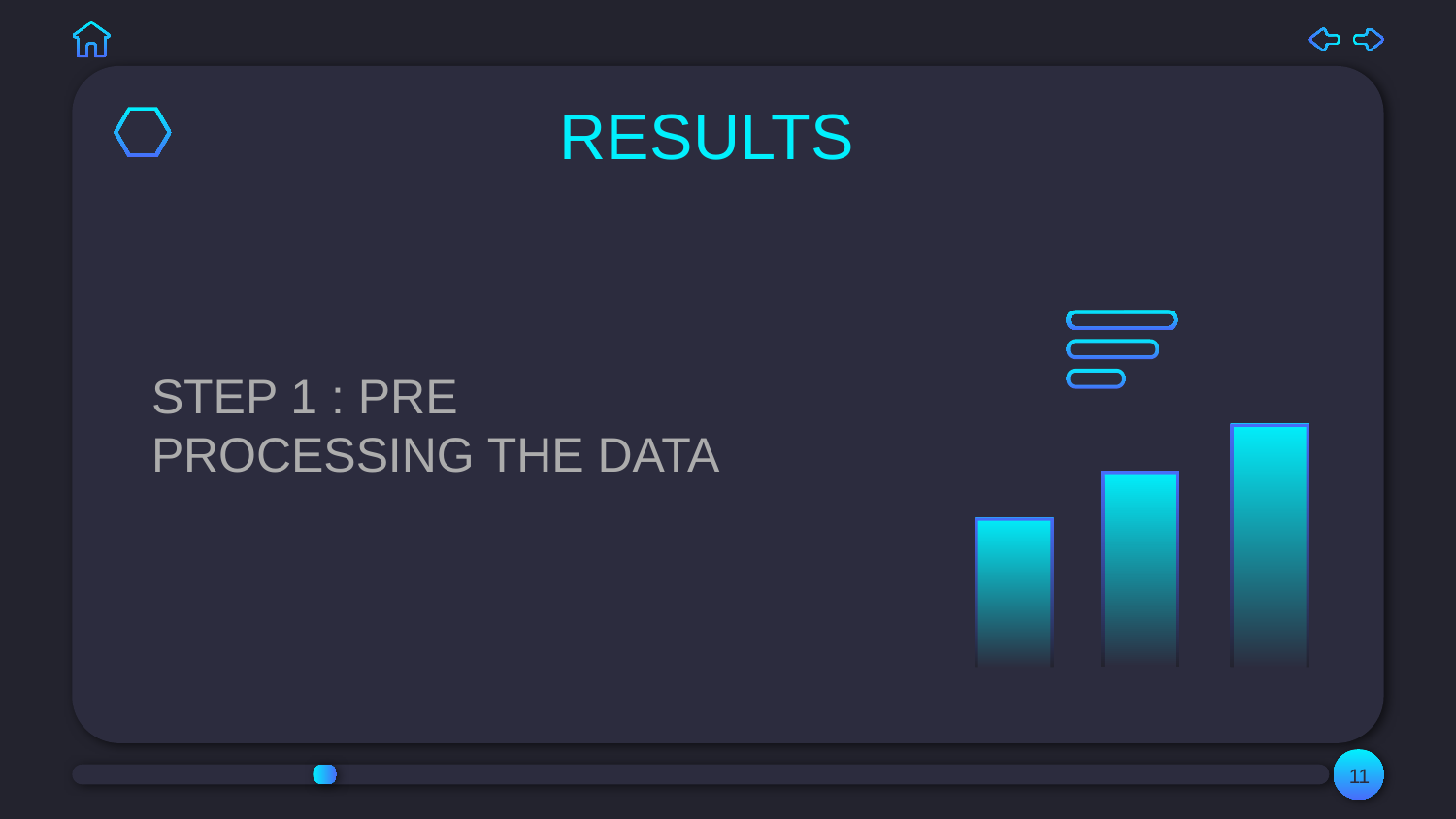

# RESULTS

STEP 1 : PRE PROCESSING THE DATA